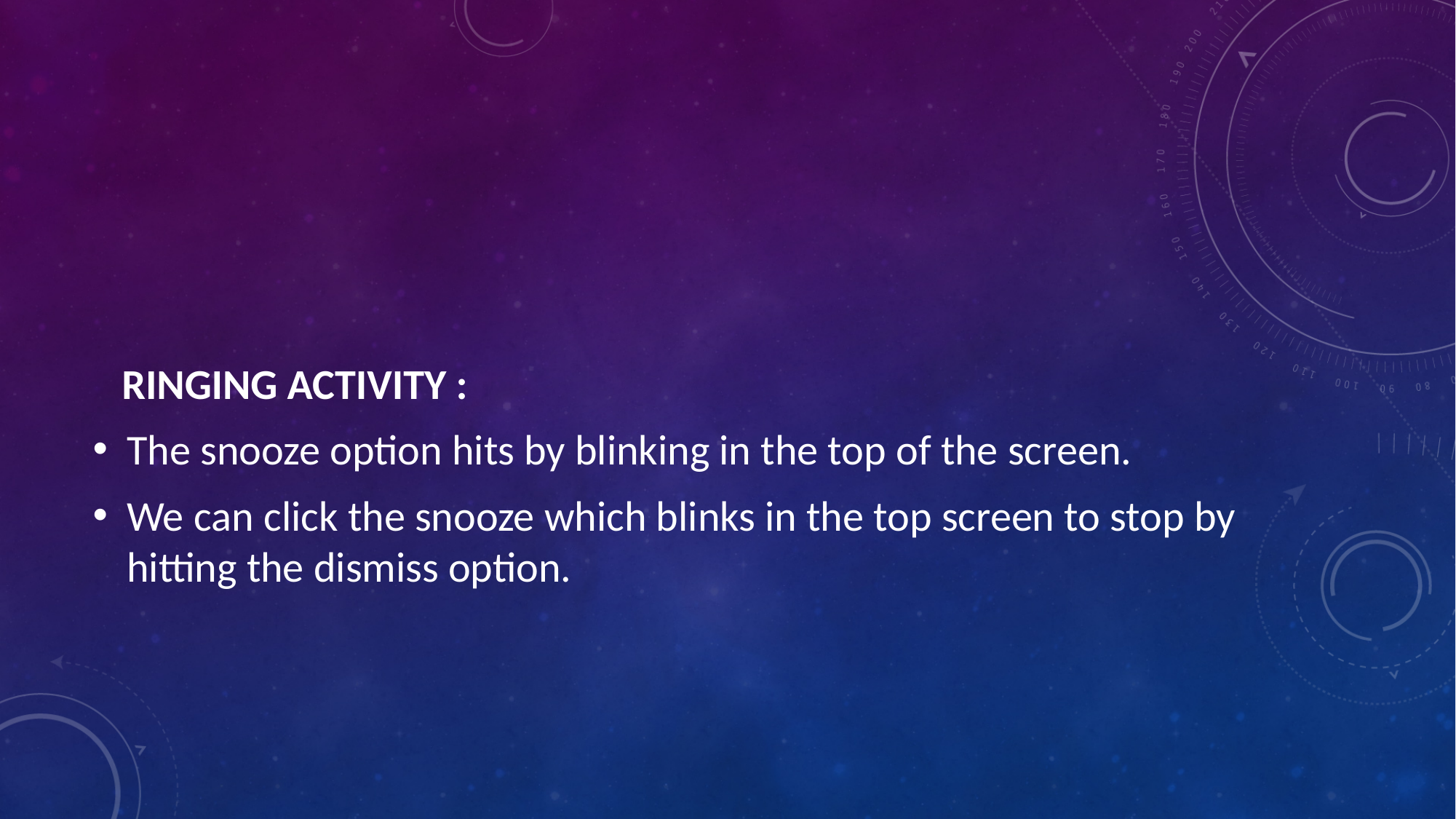

#
   RINGING ACTIVITY :
The snooze option hits by blinking in the top of the screen.
We can click the snooze which blinks in the top screen to stop by hitting the dismiss option.